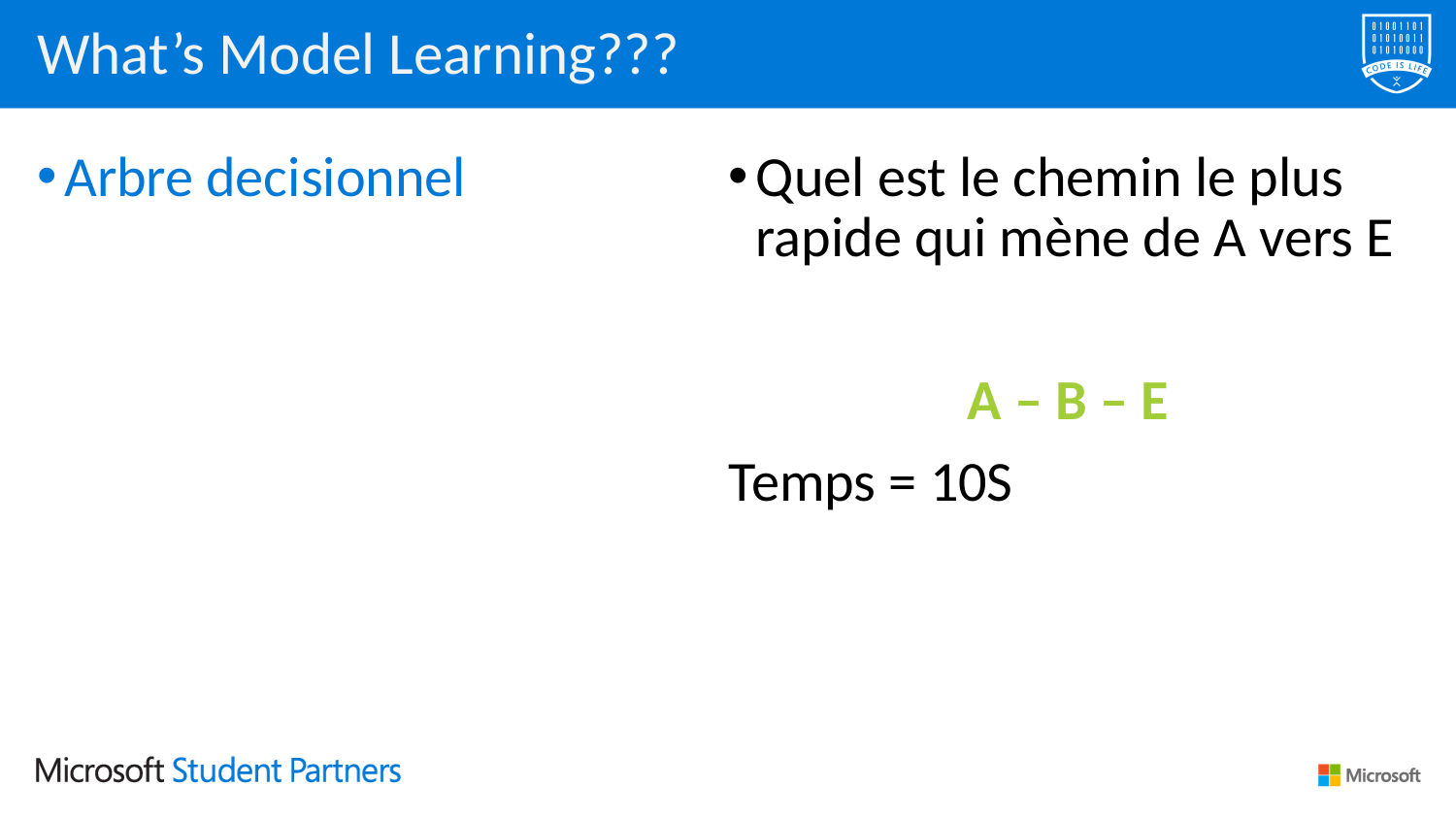

# What’s Model Learning???
Arbre decisionnel
Quel est le chemin le plus rapide qui mène de A vers E

A – B – E
Temps = 10S